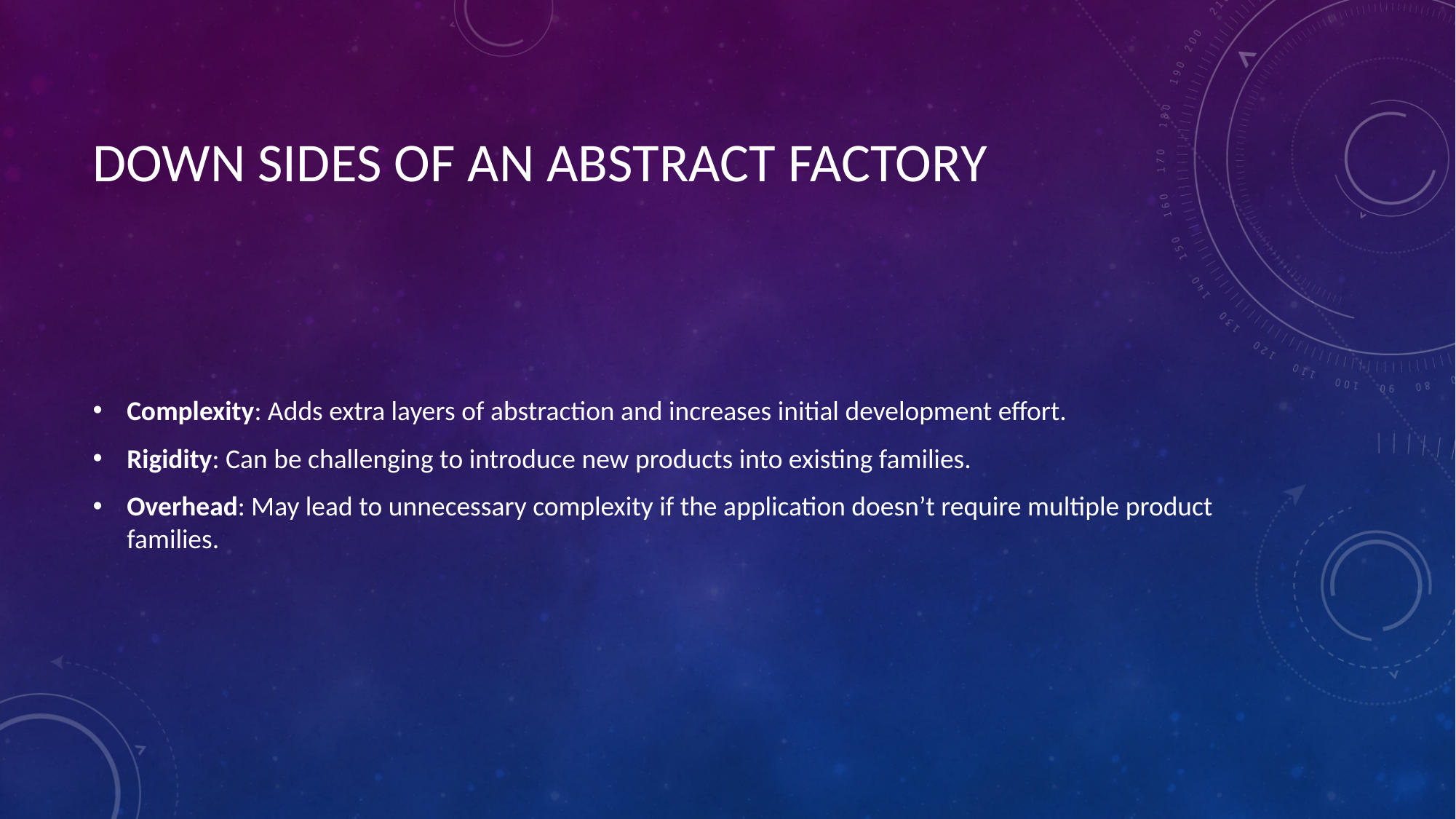

# Down sides of An abstract factory
Complexity: Adds extra layers of abstraction and increases initial development effort.
Rigidity: Can be challenging to introduce new products into existing families.
Overhead: May lead to unnecessary complexity if the application doesn’t require multiple product families.